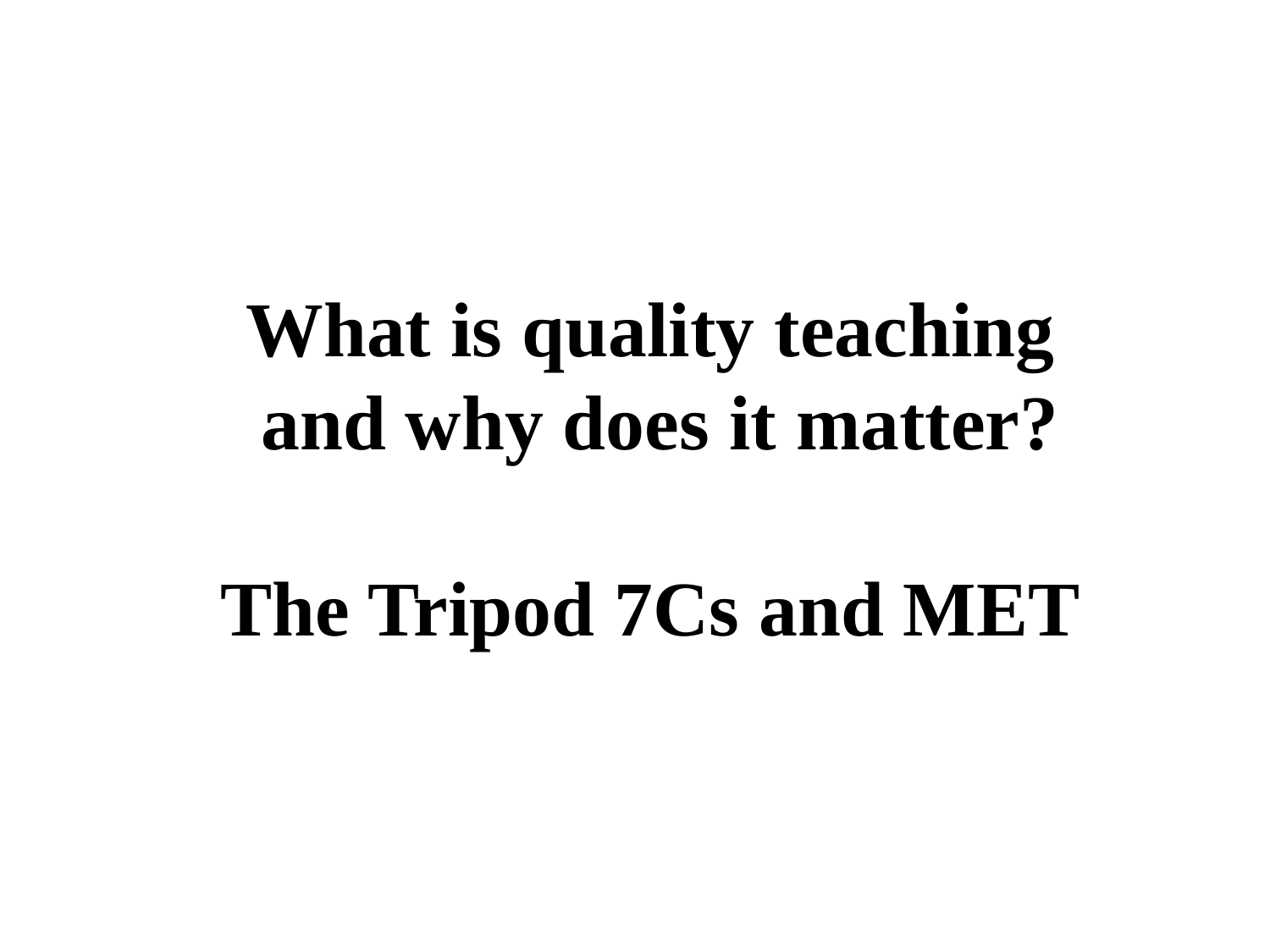

What is quality teaching
 and why does it matter?

The Tripod 7Cs and MET